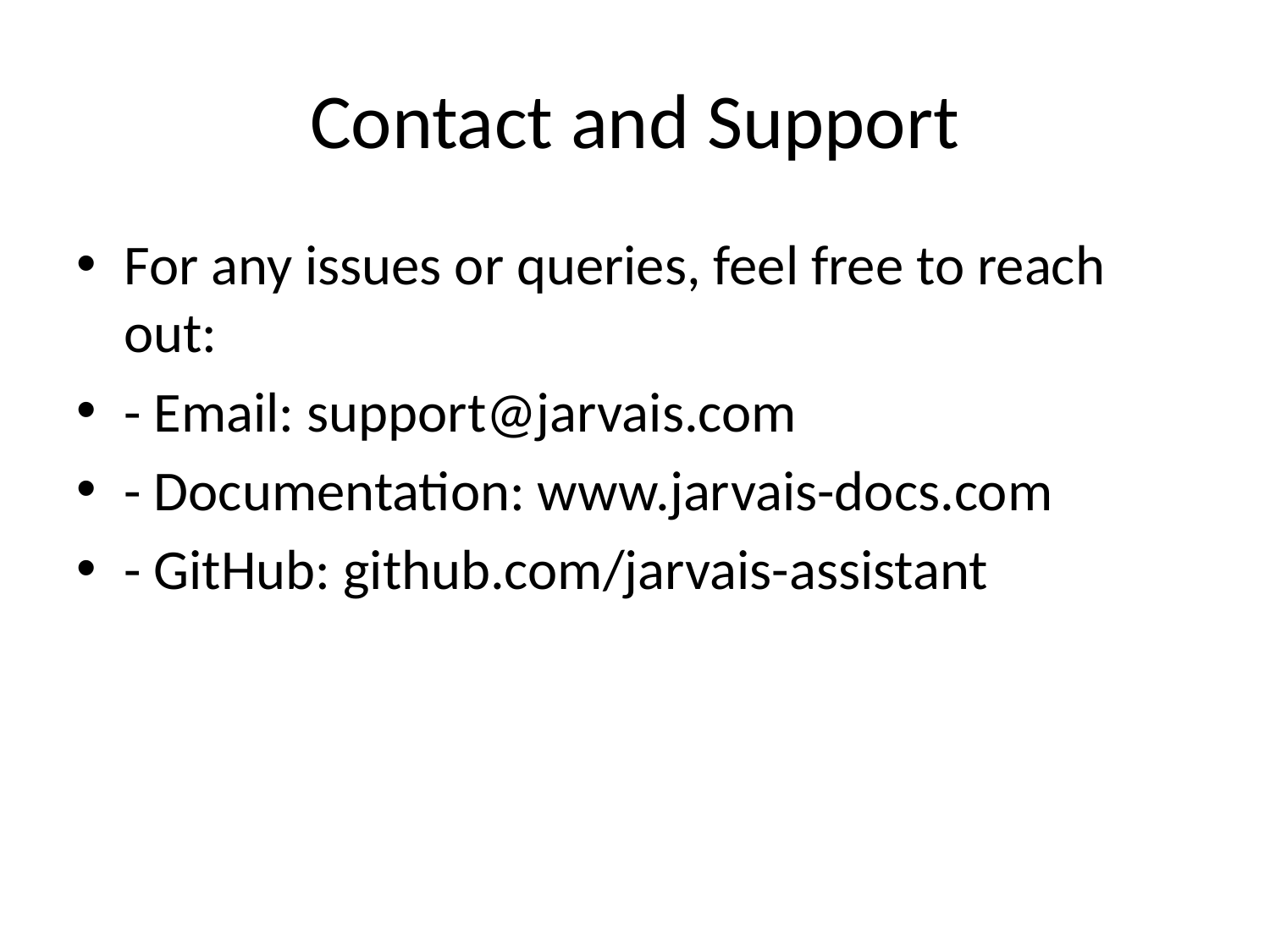

# Contact and Support
For any issues or queries, feel free to reach out:
- Email: support@jarvais.com
- Documentation: www.jarvais-docs.com
- GitHub: github.com/jarvais-assistant